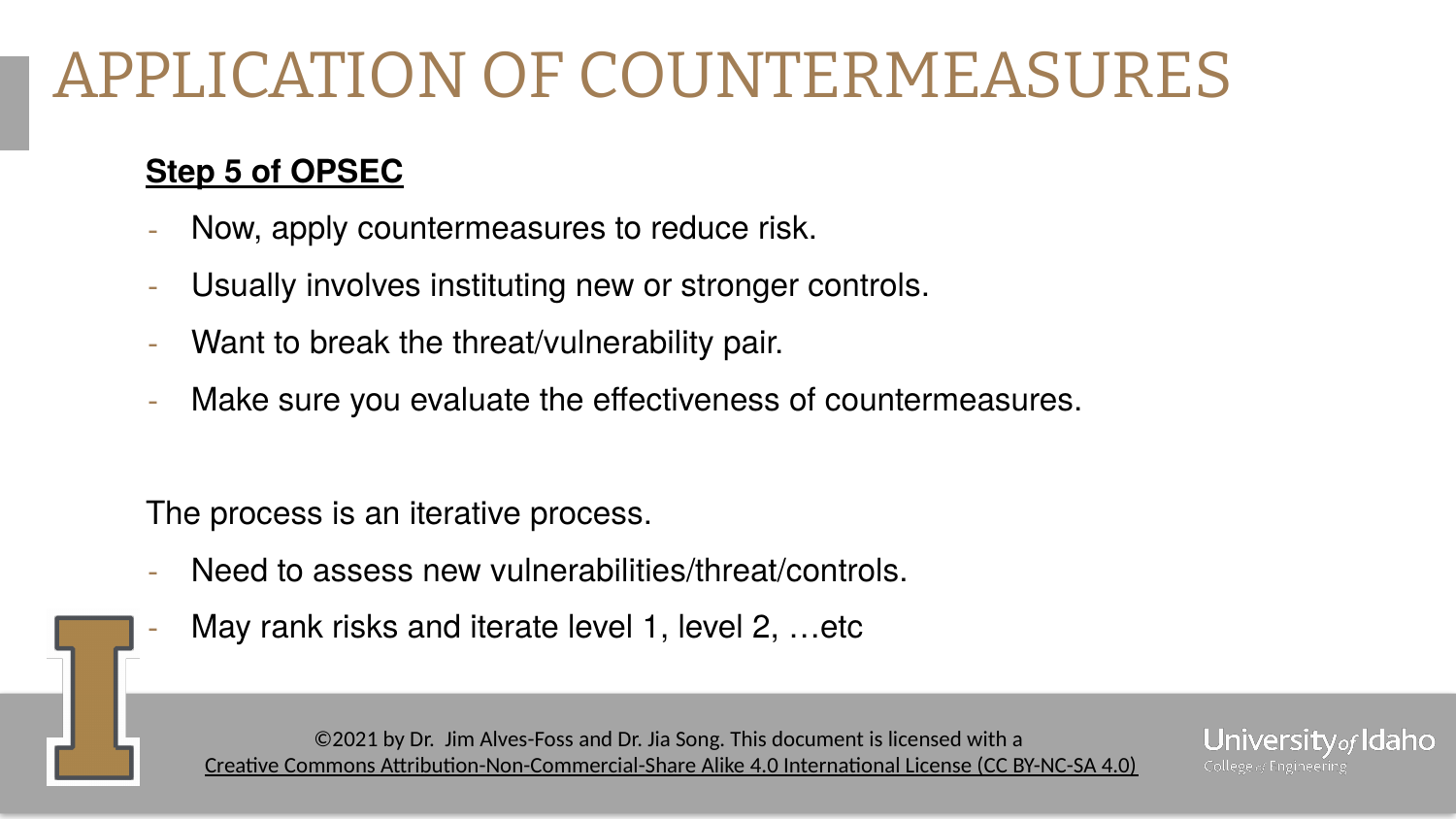

# APPLICATION OF COUNTERMEASURES
Step 5 of OPSEC
Now, apply countermeasures to reduce risk.
Usually involves instituting new or stronger controls.
Want to break the threat/vulnerability pair.
Make sure you evaluate the effectiveness of countermeasures.

The process is an iterative process.
Need to assess new vulnerabilities/threat/controls.
May rank risks and iterate level 1, level 2, …etc